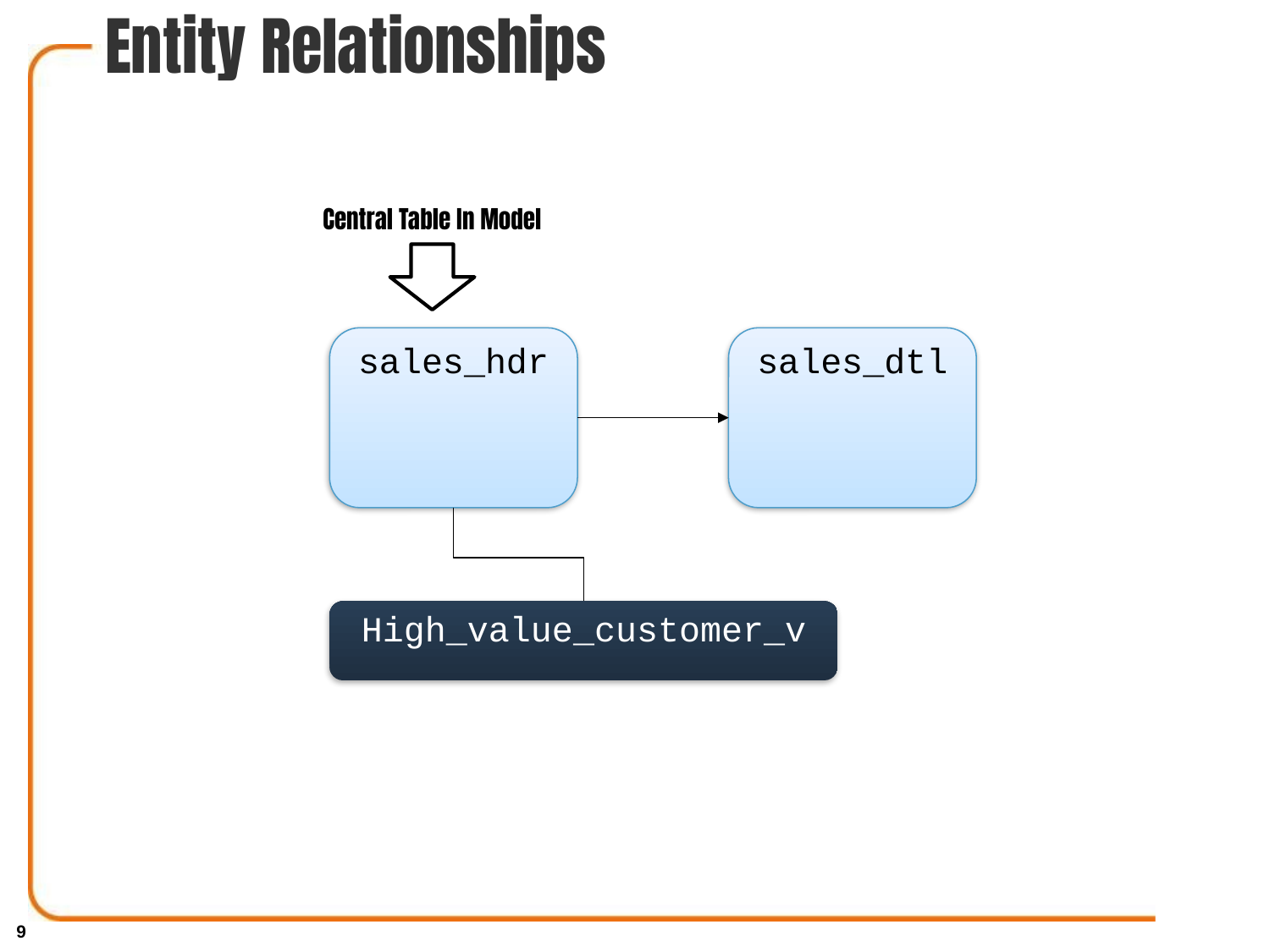

# Entity Relationships
Central Table In Model

sales_hdr
sales_dtl
High_value_customer_v